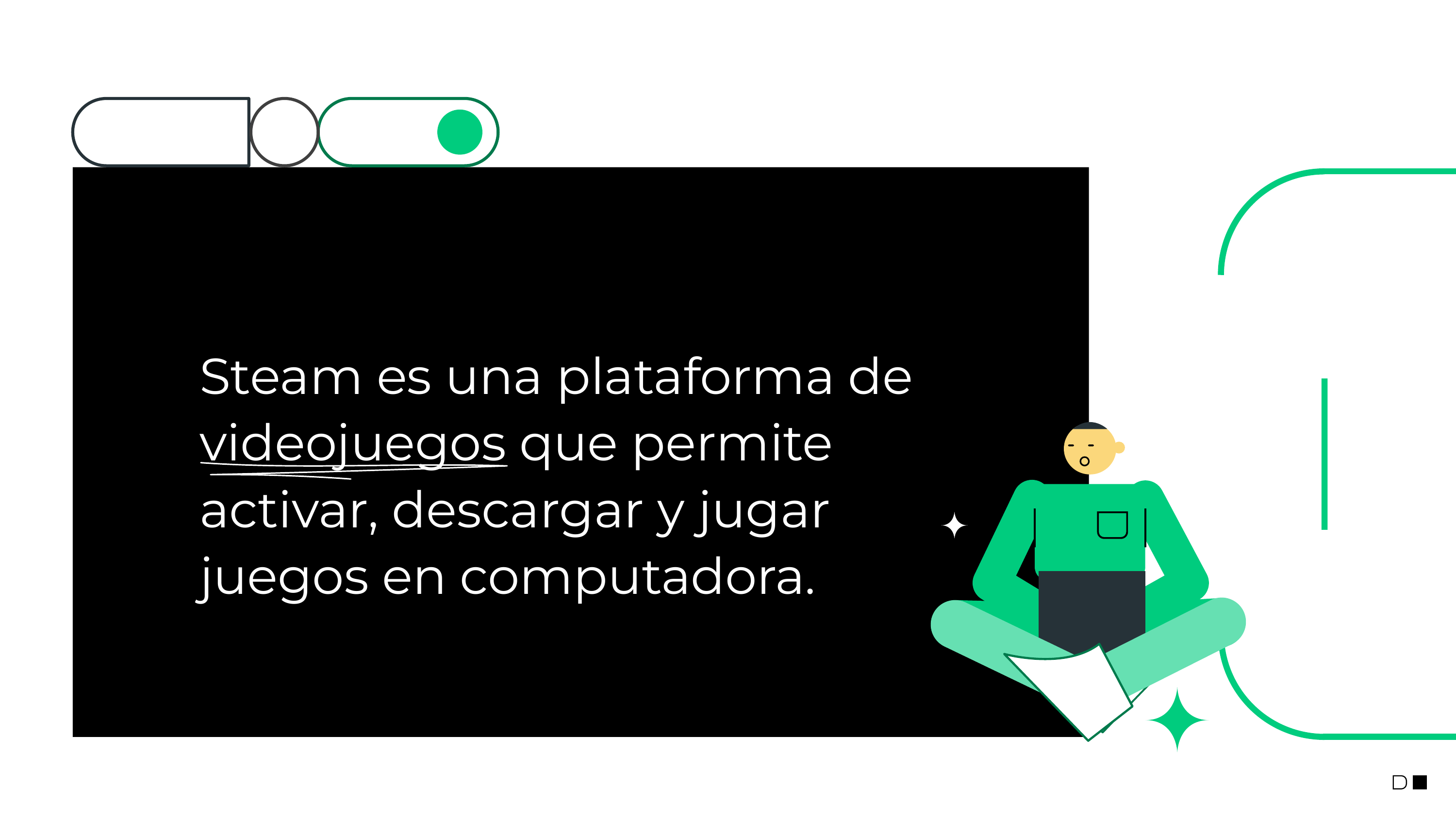

Steam es una plataforma de videojuegos que permite activar, descargar y jugar juegos en computadora.